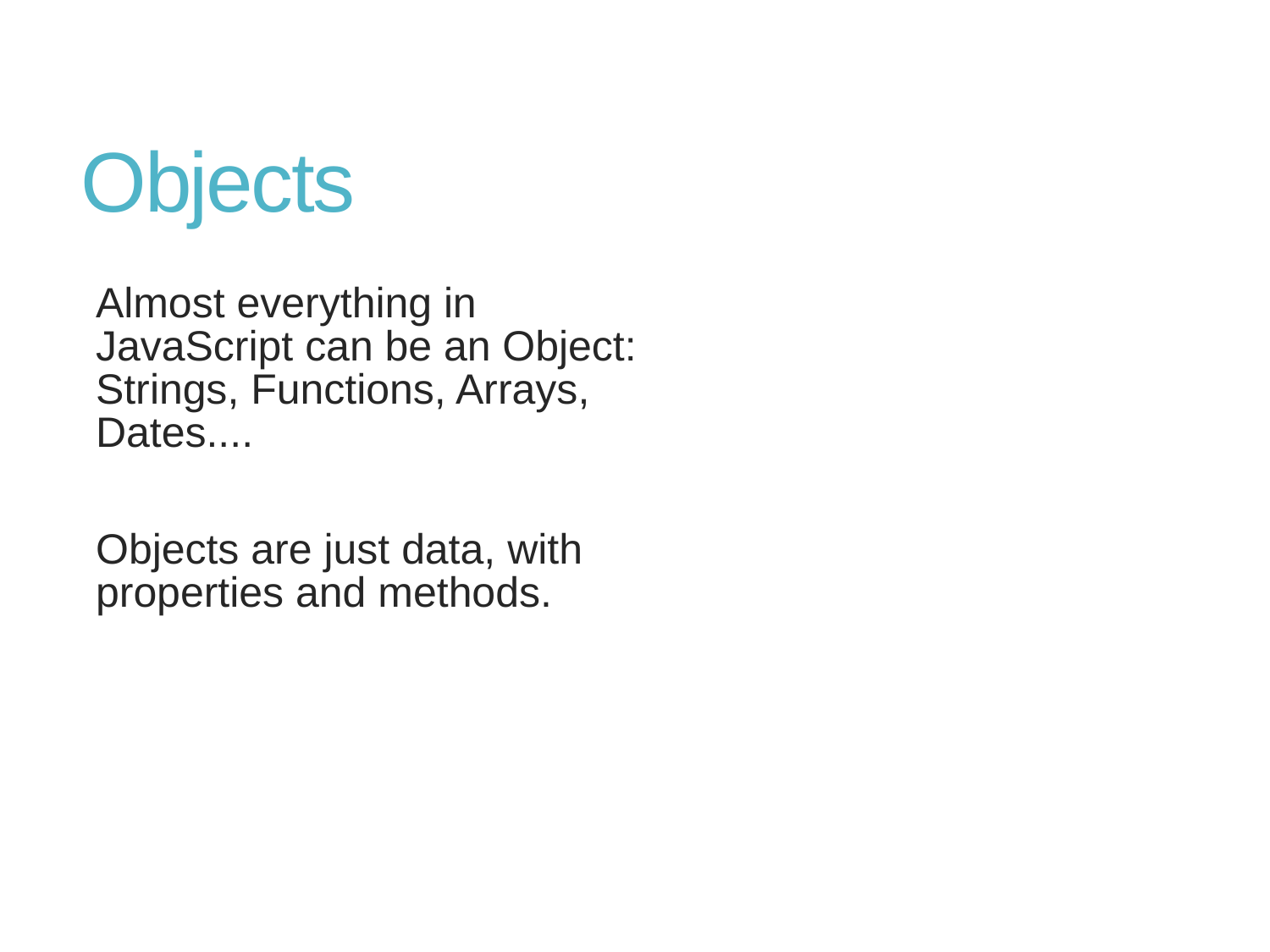

# Objects
Almost everything in JavaScript can be an Object: Strings, Functions, Arrays, Dates....
Objects are just data, with properties and methods.